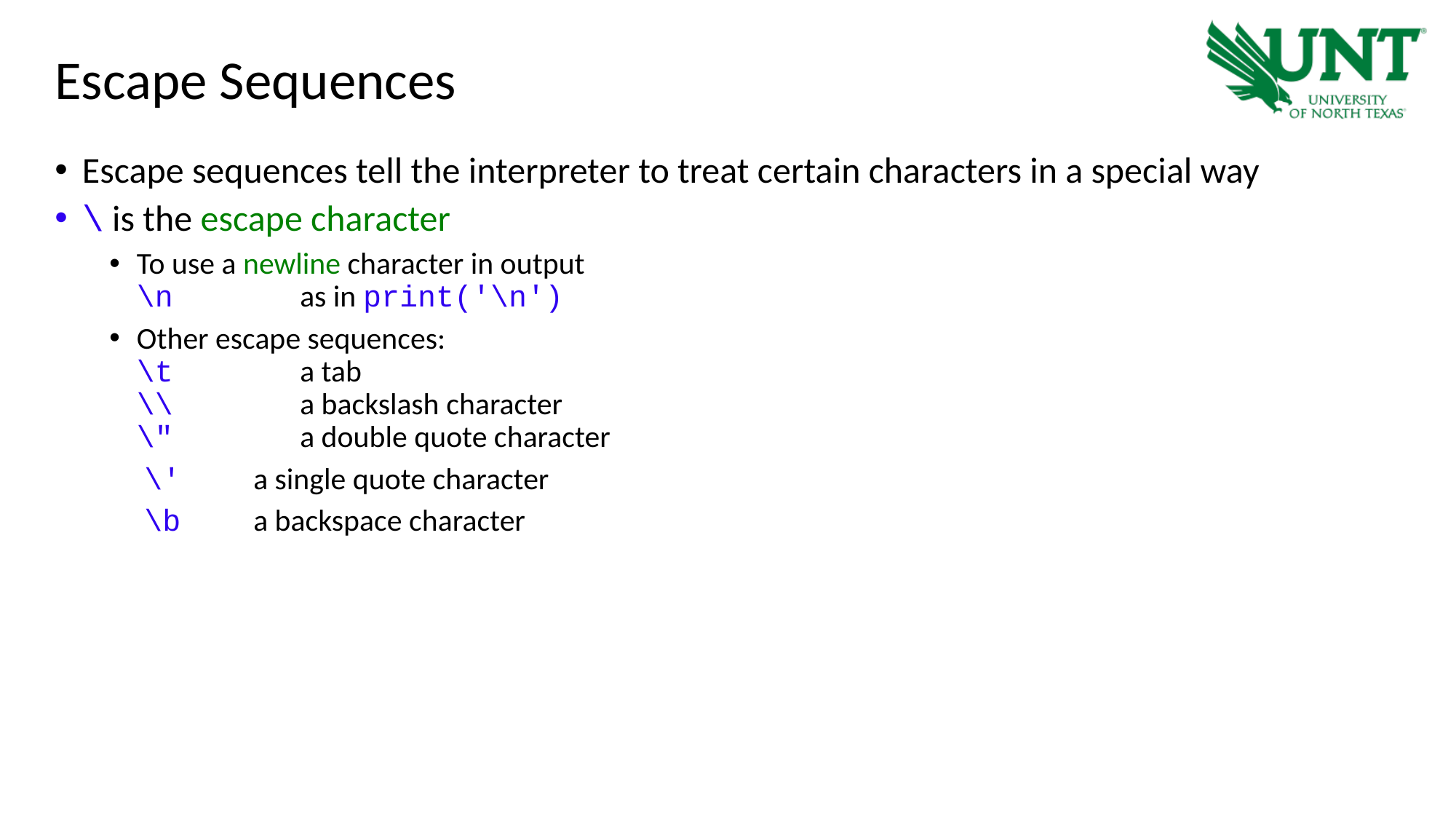

# Escape Sequences
Escape sequences tell the interpreter to treat certain characters in a special way
\ is the escape character
To use a newline character in output
\n  	as in print('\n')
Other escape sequences:
\t  	a tab
\\  	a backslash character
\"  	a double quote character
	\'	a single quote character
	\b	a backspace character